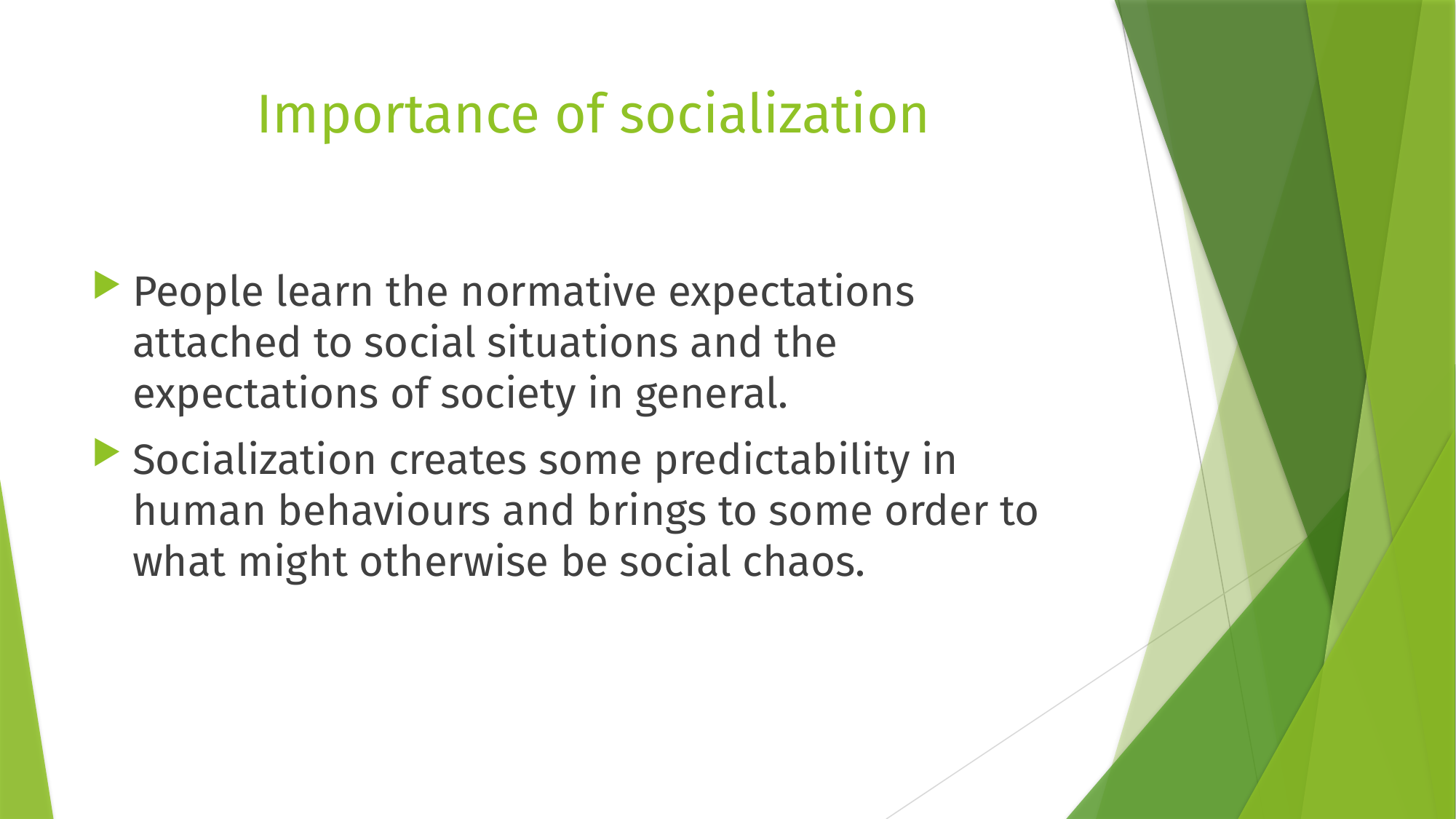

# Importance of socialization
People learn the normative expectations attached to social situations and the expectations of society in general.
Socialization creates some predictability in human behaviours and brings to some order to what might otherwise be social chaos.